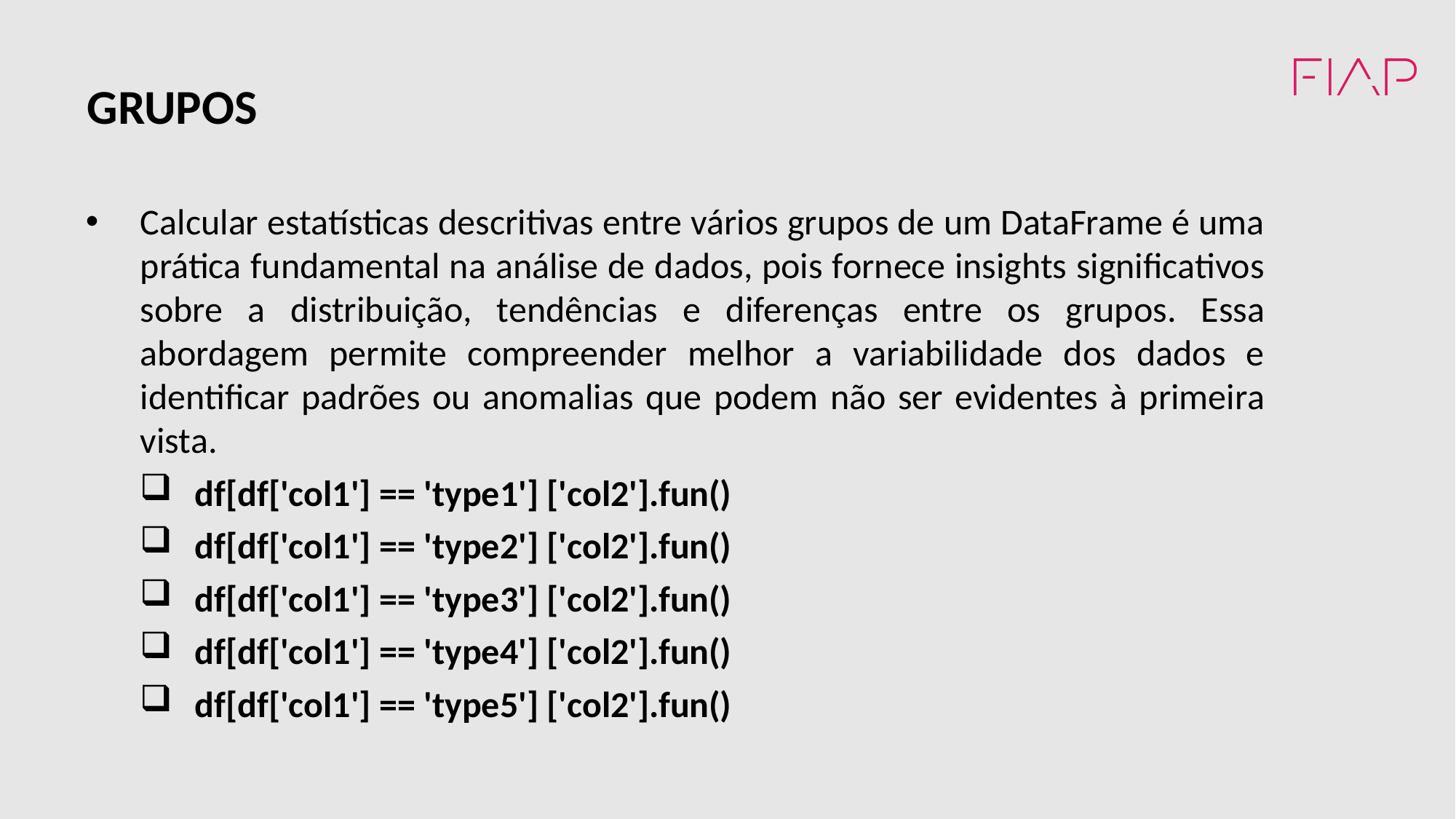

GRUPOS
Calcular estatísticas descritivas entre vários grupos de um DataFrame é uma prática fundamental na análise de dados, pois fornece insights significativos sobre a distribuição, tendências e diferenças entre os grupos. Essa abordagem permite compreender melhor a variabilidade dos dados e identificar padrões ou anomalias que podem não ser evidentes à primeira vista.
df[df['col1'] == 'type1'] ['col2'].fun()
df[df['col1'] == 'type2'] ['col2'].fun()
df[df['col1'] == 'type3'] ['col2'].fun()
df[df['col1'] == 'type4'] ['col2'].fun()
df[df['col1'] == 'type5'] ['col2'].fun()